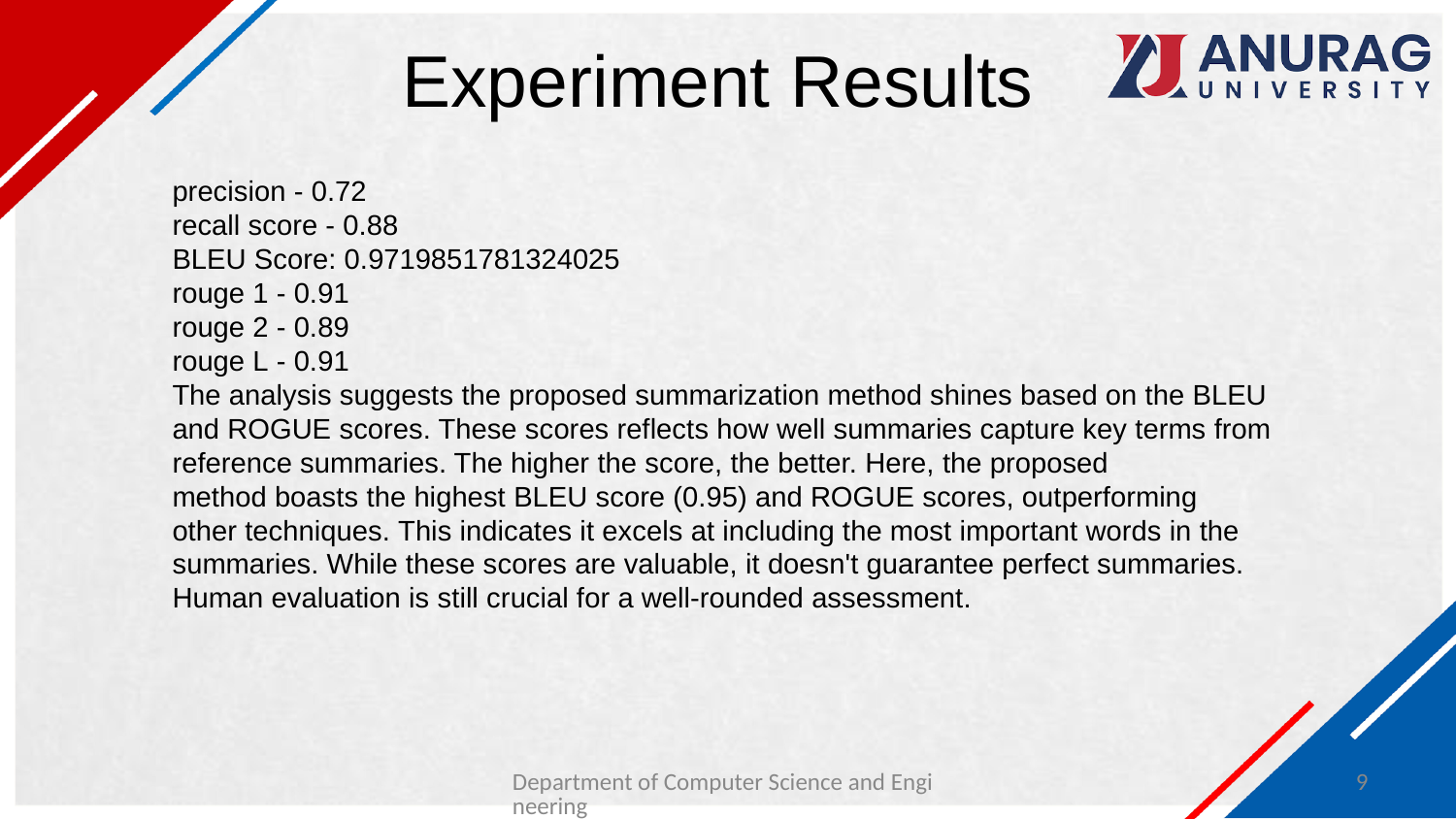

# Experiment Results
precision - 0.72
recall score - 0.88
BLEU Score: 0.9719851781324025
rouge 1 - 0.91
rouge 2 - 0.89
rouge L - 0.91
The analysis suggests the proposed summarization method shines based on the BLEU and ROGUE scores. These scores reflects how well summaries capture key terms from reference summaries. The higher the score, the better. Here, the proposed method boasts the highest BLEU score (0.95) and ROGUE scores, outperforming other techniques. This indicates it excels at including the most important words in the summaries. While these scores are valuable, it doesn't guarantee perfect summaries. Human evaluation is still crucial for a well-rounded assessment.

Department of Computer Science and Engineering
9